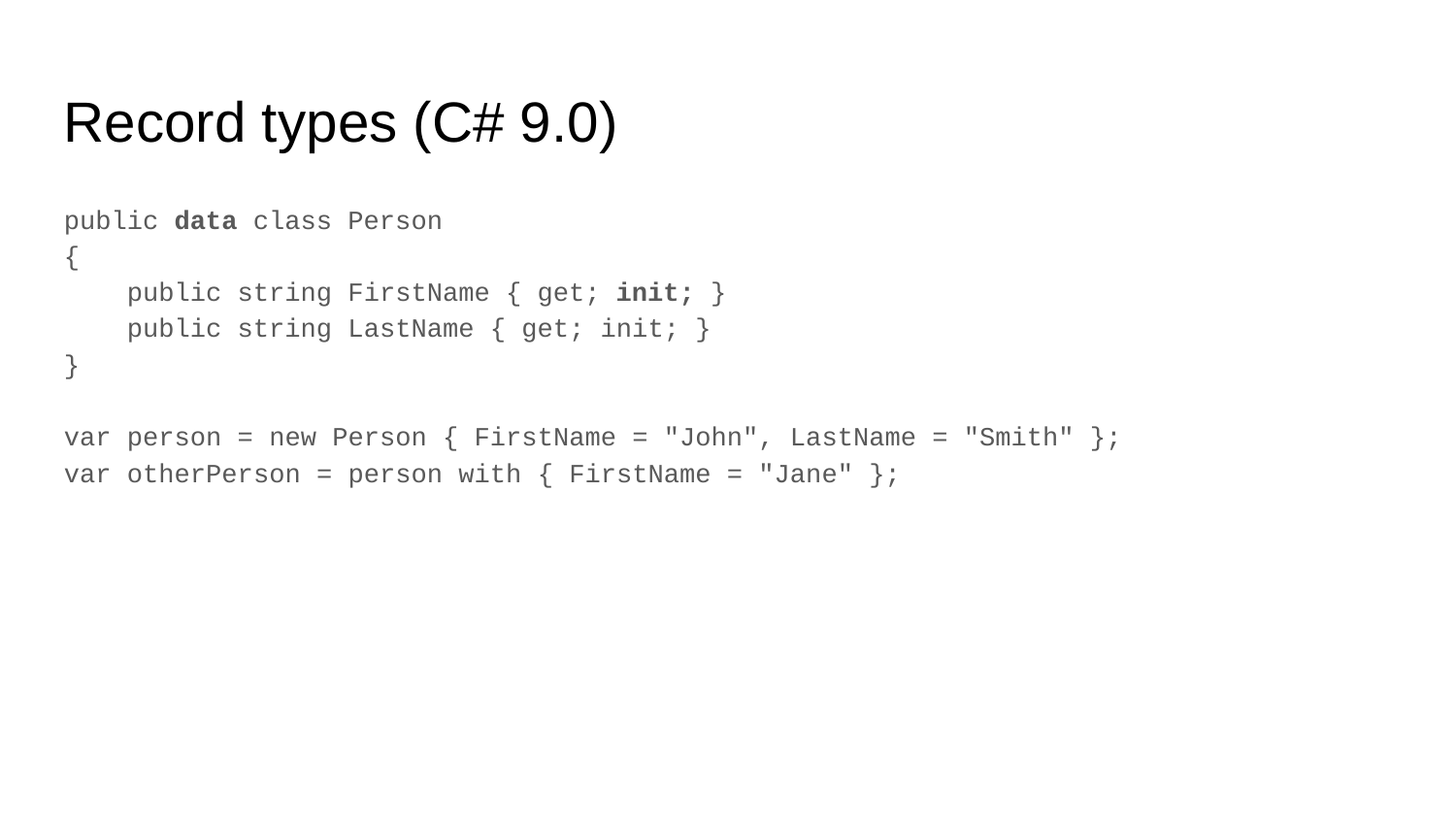

Record types (C# 9.0)
public data class Person
{
    public string FirstName { get; init; }
    public string LastName { get; init; }
}

var person = new Person { FirstName = "John", LastName = "Smith" };
var otherPerson = person with { FirstName = "Jane" };